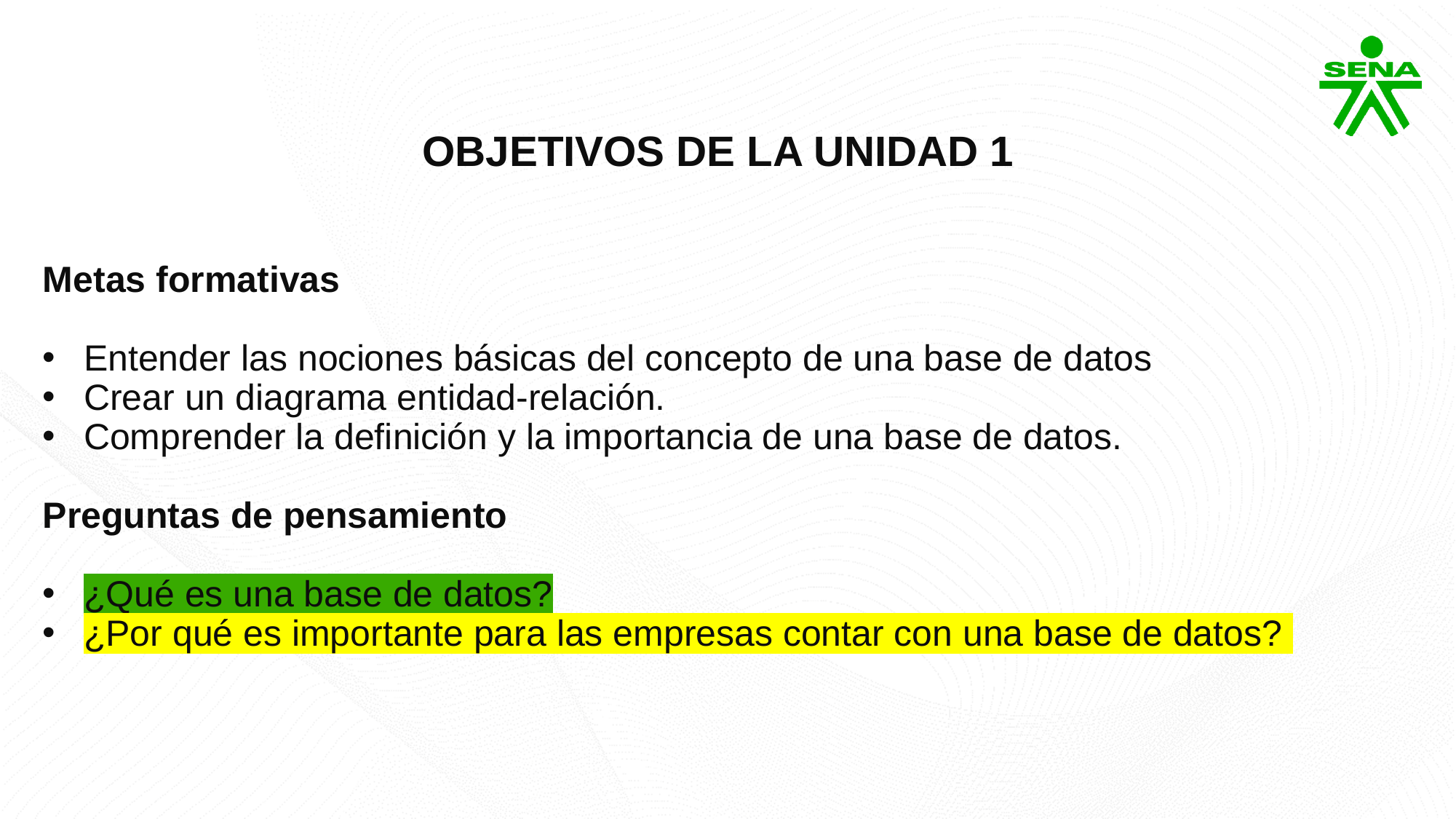

OBJETIVOS DE LA UNIDAD 1

Metas formativas

Entender las nociones básicas del concepto de una base de datos
Crear un diagrama entidad-relación.
Comprender la definición y la importancia de una base de datos.

Preguntas de pensamiento

¿Qué es una base de datos?
¿Por qué es importante para las empresas contar con una base de datos?